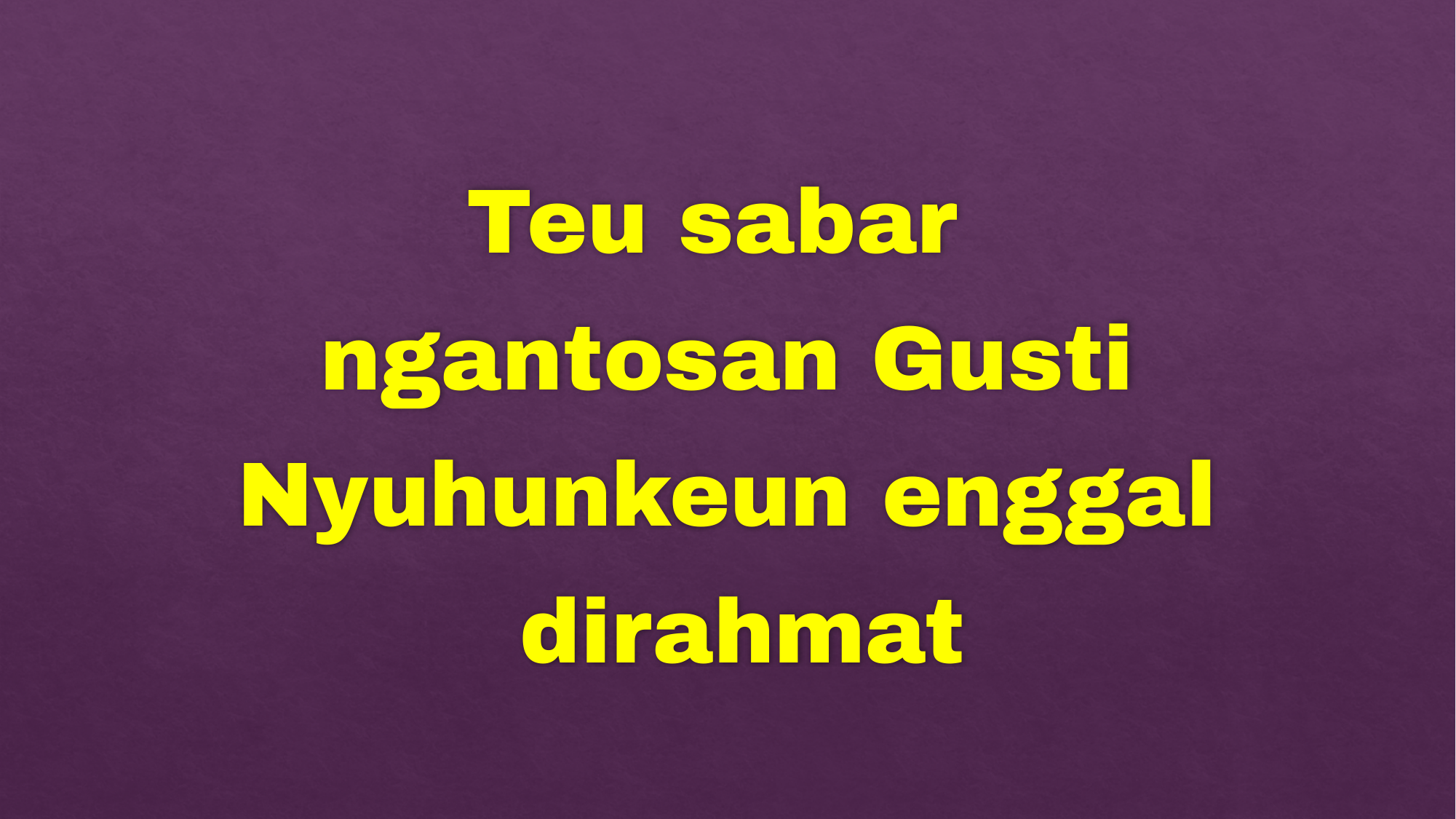

Teu sabar
ngantosan Gusti
Nyuhunkeun enggal
 dirahmat